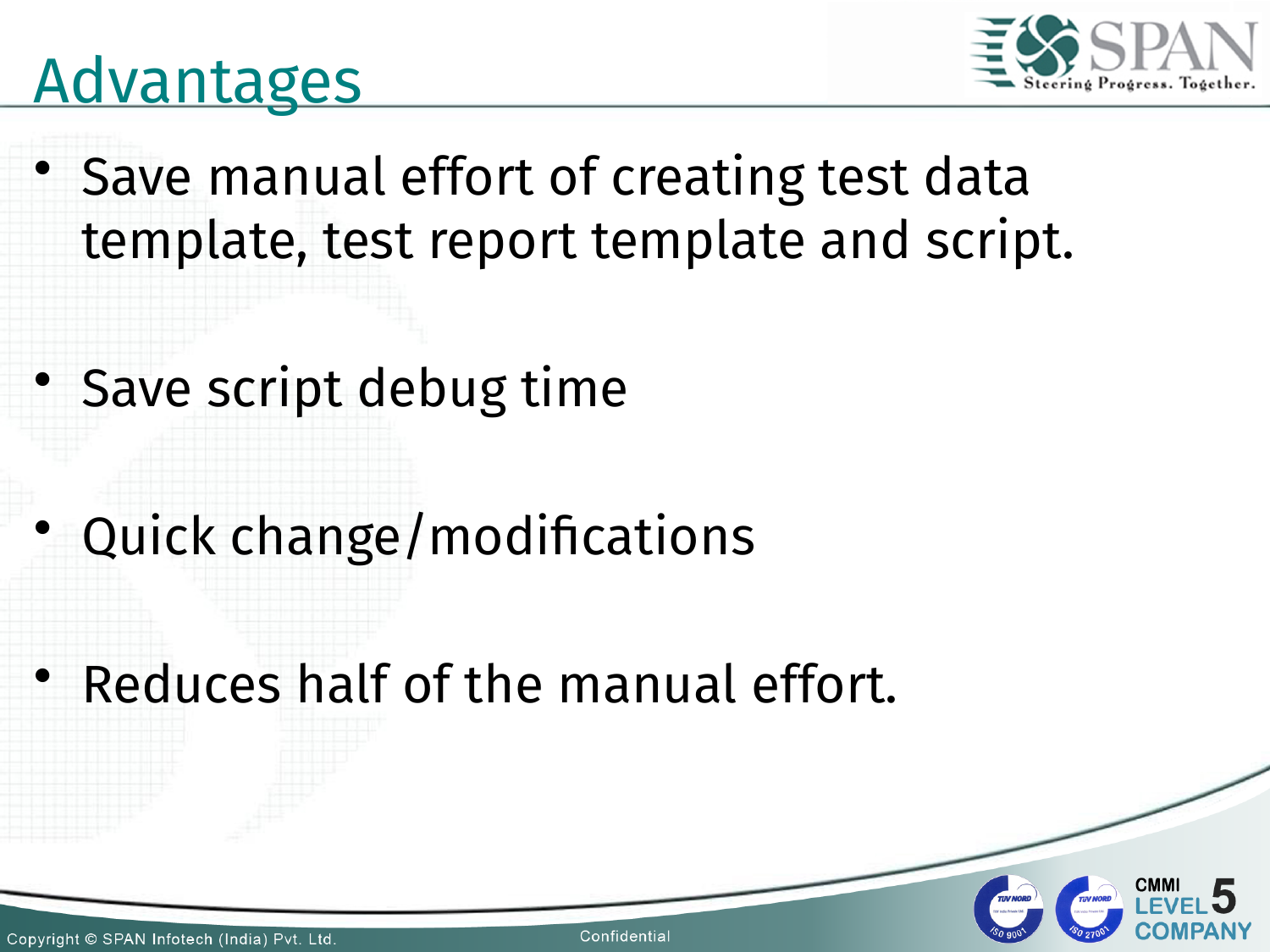

# Advantages

Save manual effort of creating test data template, test report template and script.

Save script debug time

Quick change/modifications

Reduces half of the manual effort.